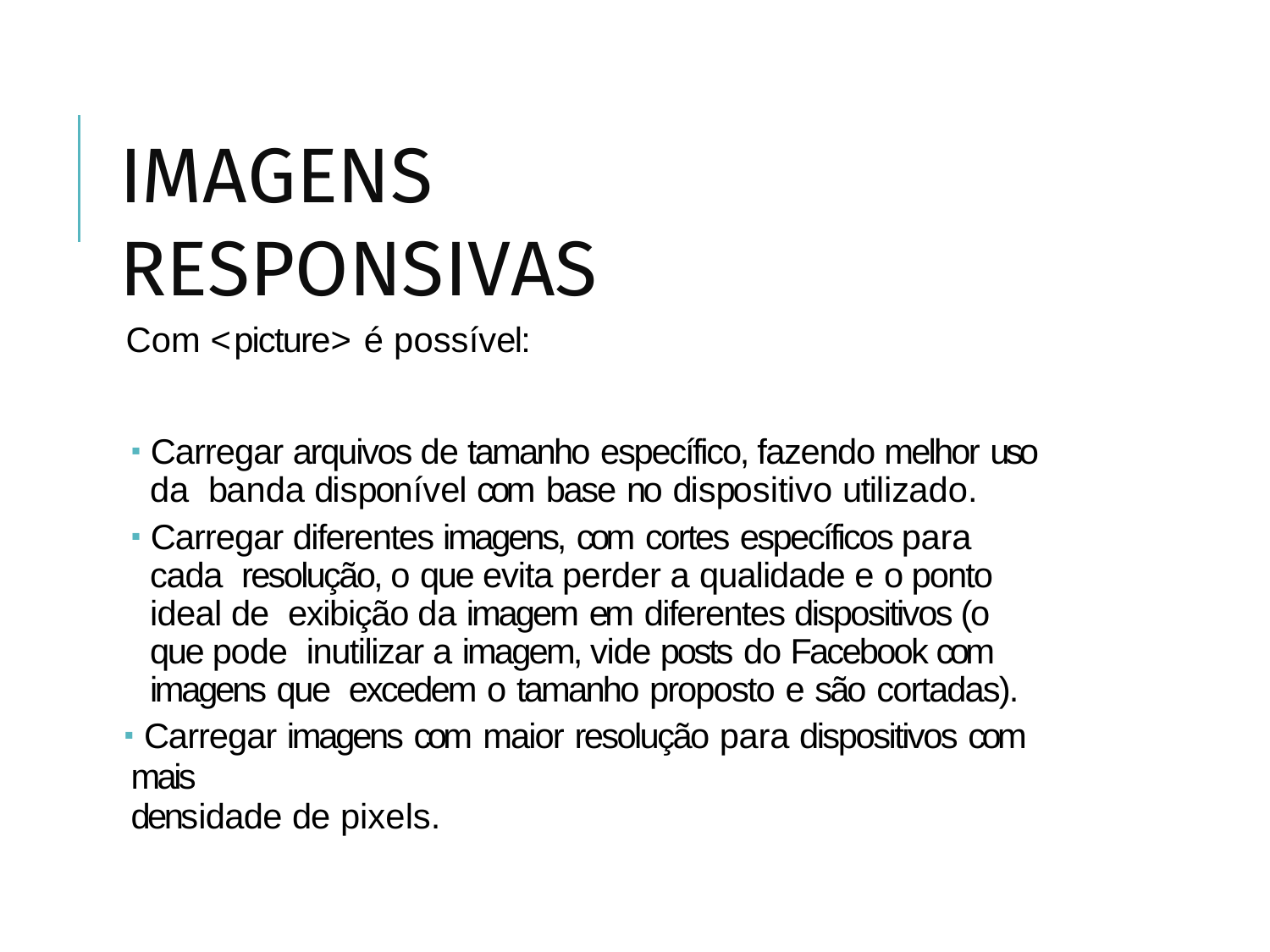

# IMAGENS RESPONSIVAS
Com <picture> é possível:

🢝 Carregar arquivos de tamanho específico, fazendo melhor uso da  banda disponível com base no dispositivo utilizado.
🢝 Carregar diferentes imagens, com cortes específicos para cada  resolução, o que evita perder a qualidade e o ponto ideal de  exibição da imagem em diferentes dispositivos (o que pode  inutilizar a imagem, vide posts do Facebook com imagens que  excedem o tamanho proposto e são cortadas).
🢝 Carregar imagens com maior resolução para dispositivos com mais
densidade de pixels.